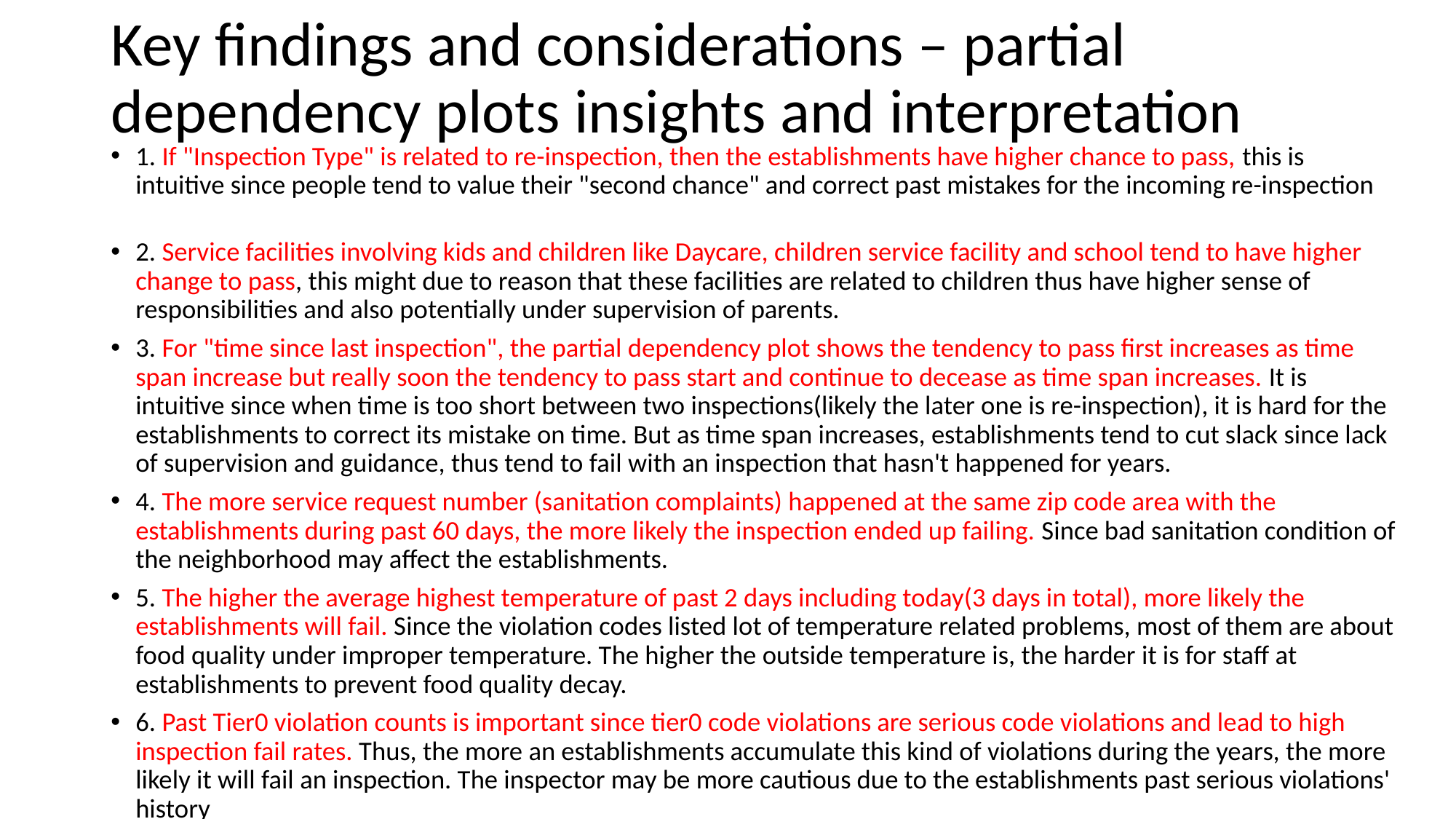

# Key findings and considerations – partial dependency plots insights and interpretation
1. If "Inspection Type" is related to re-inspection, then the establishments have higher chance to pass, this is intuitive since people tend to value their "second chance" and correct past mistakes for the incoming re-inspection
2. Service facilities involving kids and children like Daycare, children service facility and school tend to have higher change to pass, this might due to reason that these facilities are related to children thus have higher sense of responsibilities and also potentially under supervision of parents.
3. For "time since last inspection", the partial dependency plot shows the tendency to pass first increases as time span increase but really soon the tendency to pass start and continue to decease as time span increases. It is intuitive since when time is too short between two inspections(likely the later one is re-inspection), it is hard for the establishments to correct its mistake on time. But as time span increases, establishments tend to cut slack since lack of supervision and guidance, thus tend to fail with an inspection that hasn't happened for years.
4. The more service request number (sanitation complaints) happened at the same zip code area with the establishments during past 60 days, the more likely the inspection ended up failing. Since bad sanitation condition of the neighborhood may affect the establishments.
5. The higher the average highest temperature of past 2 days including today(3 days in total), more likely the establishments will fail. Since the violation codes listed lot of temperature related problems, most of them are about food quality under improper temperature. The higher the outside temperature is, the harder it is for staff at establishments to prevent food quality decay.
6. Past Tier0 violation counts is important since tier0 code violations are serious code violations and lead to high inspection fail rates. Thus, the more an establishments accumulate this kind of violations during the years, the more likely it will fail an inspection. The inspector may be more cautious due to the establishments past serious violations' history